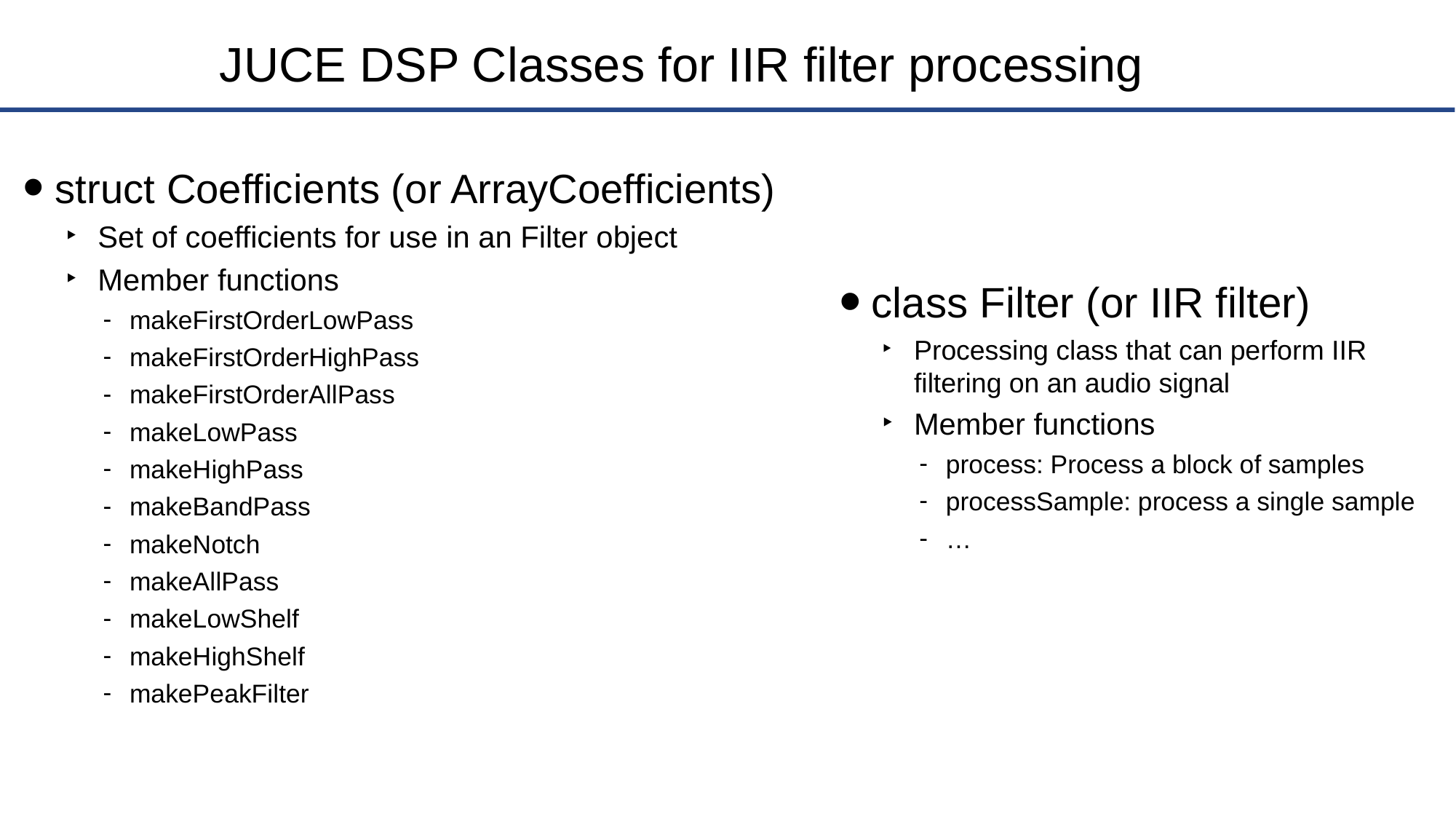

# JUCE DSP Classes for IIR filter processing
struct Coefficients (or ArrayCoefficients)
Set of coefficients for use in an Filter object
Member functions
makeFirstOrderLowPass
makeFirstOrderHighPass
makeFirstOrderAllPass
makeLowPass
makeHighPass
makeBandPass
makeNotch
makeAllPass
makeLowShelf
makeHighShelf
makePeakFilter
class Filter (or IIR filter)
Processing class that can perform IIR filtering on an audio signal
Member functions
process: Process a block of samples
processSample: process a single sample
…